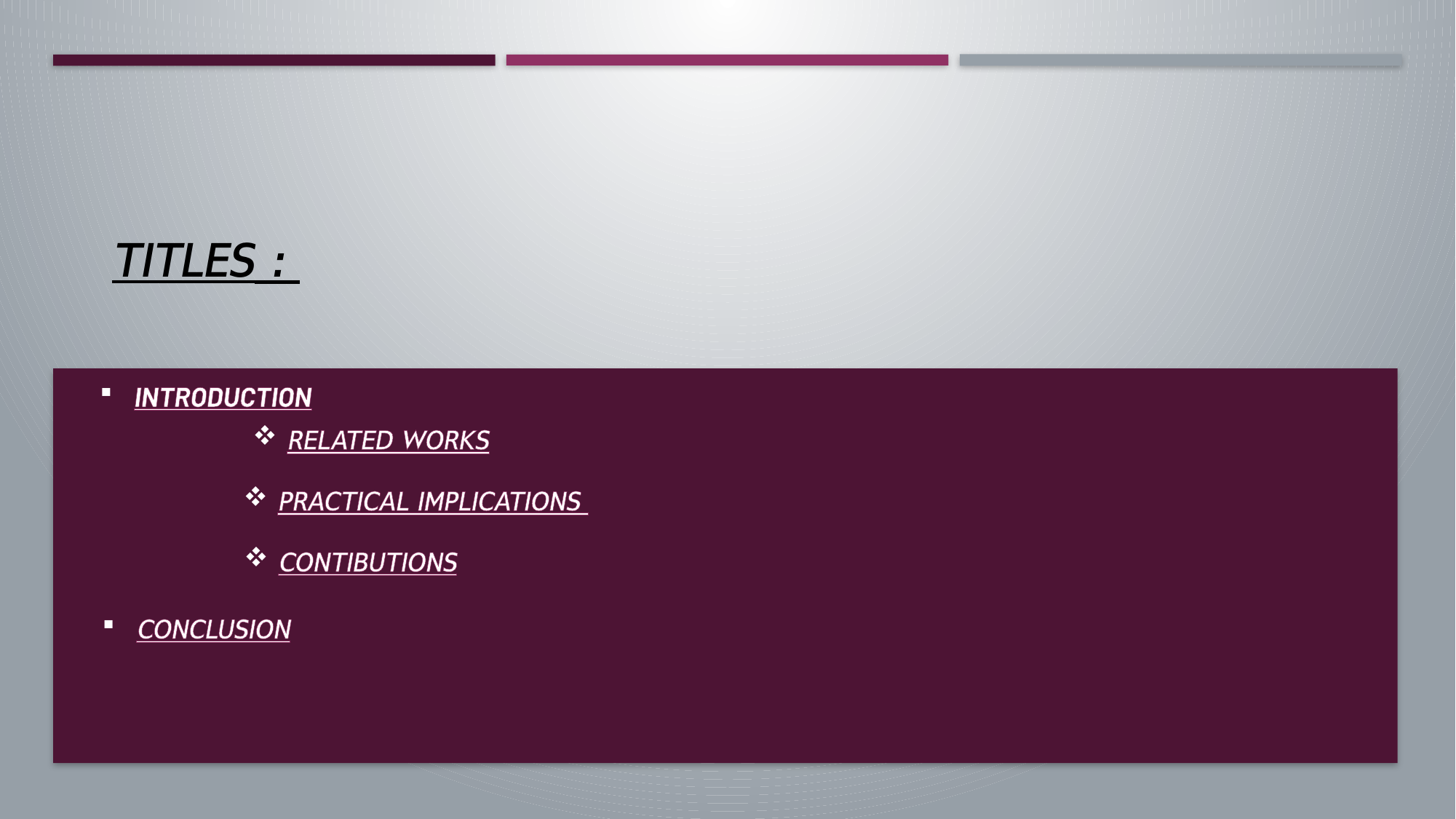

TITLES :
INTRODUCTION
RELATED WORKS
PRACTICAL IMPLICATIONS
CONTIBUTIONS
CONCLUSION